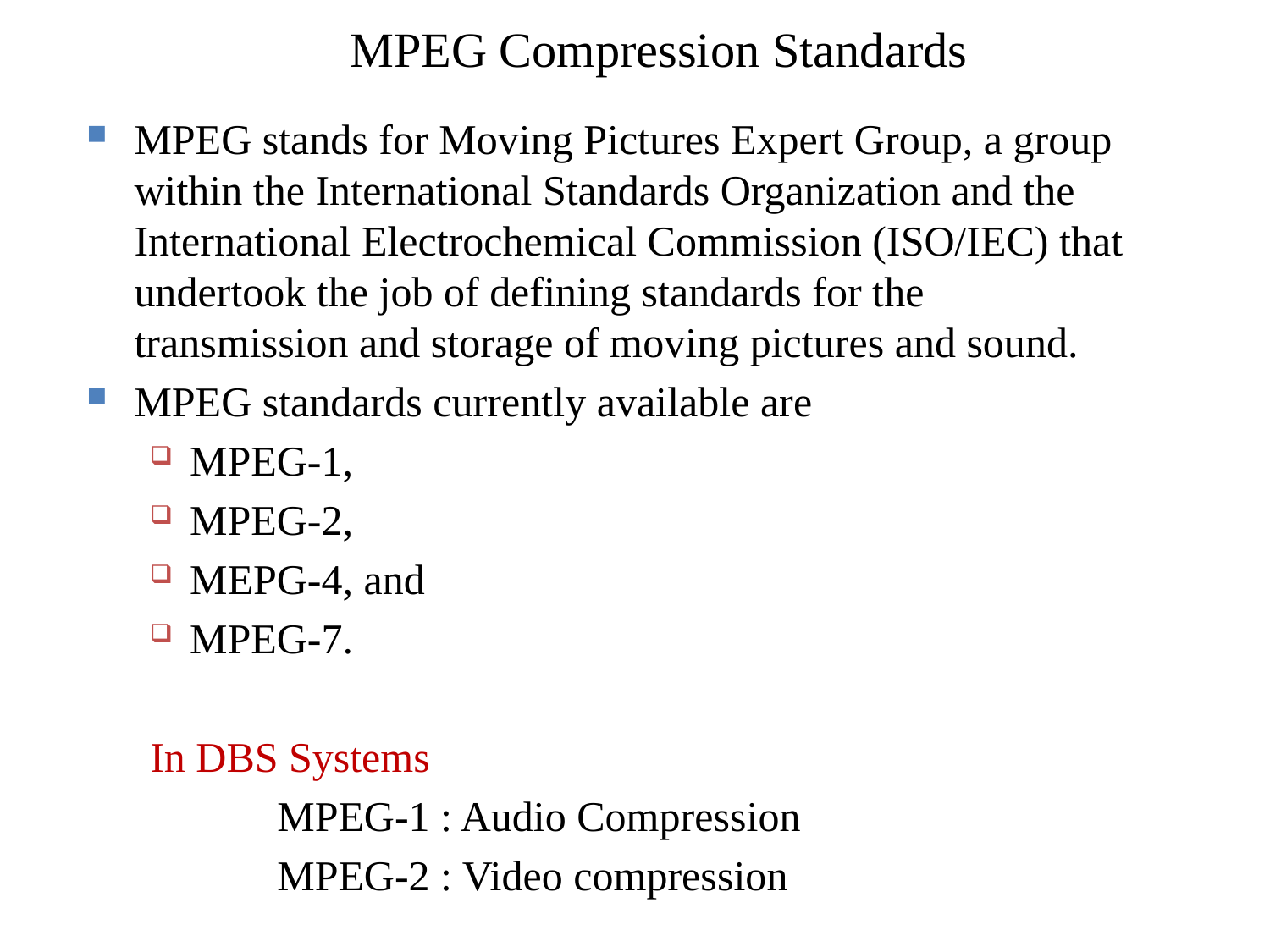

MPEG Compression Standards
MPEG stands for Moving Pictures Expert Group, a group within the International Standards Organization and the International Electrochemical Commission (ISO/IEC) that undertook the job of defining standards for the transmission and storage of moving pictures and sound.
MPEG standards currently available are
MPEG-1,
MPEG-2,
MEPG-4, and
MPEG-7.

In DBS Systems
	MPEG-1 : Audio Compression
	MPEG-2 : Video compression